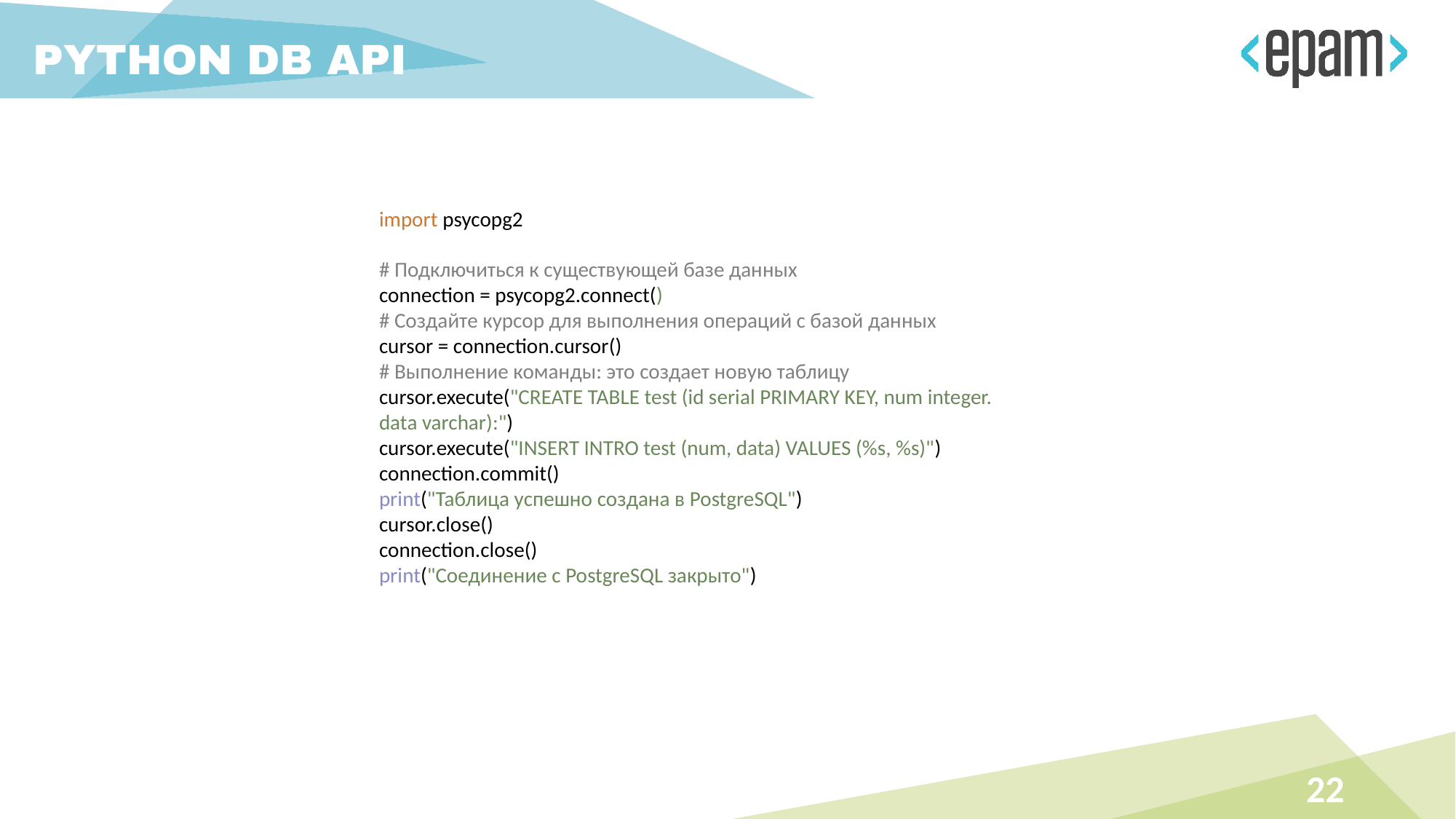

Python DB API
import psycopg2
# Подключиться к существующей базе данных
connection = psycopg2.connect()
# Создайте курсор для выполнения операций с базой данных
cursor = connection.cursor()
# Выполнение команды: это создает новую таблицу
cursor.execute("CREATE TABLE test (id serial PRIMARY KEY, num integer. data varchar):")
cursor.execute("INSERT INTRO test (num, data) VALUES (%s, %s)")
connection.commit()
print("Таблица успешно создана в PostgreSQL")
cursor.close()
connection.close()
print("Соединение с PostgreSQL закрыто")
22